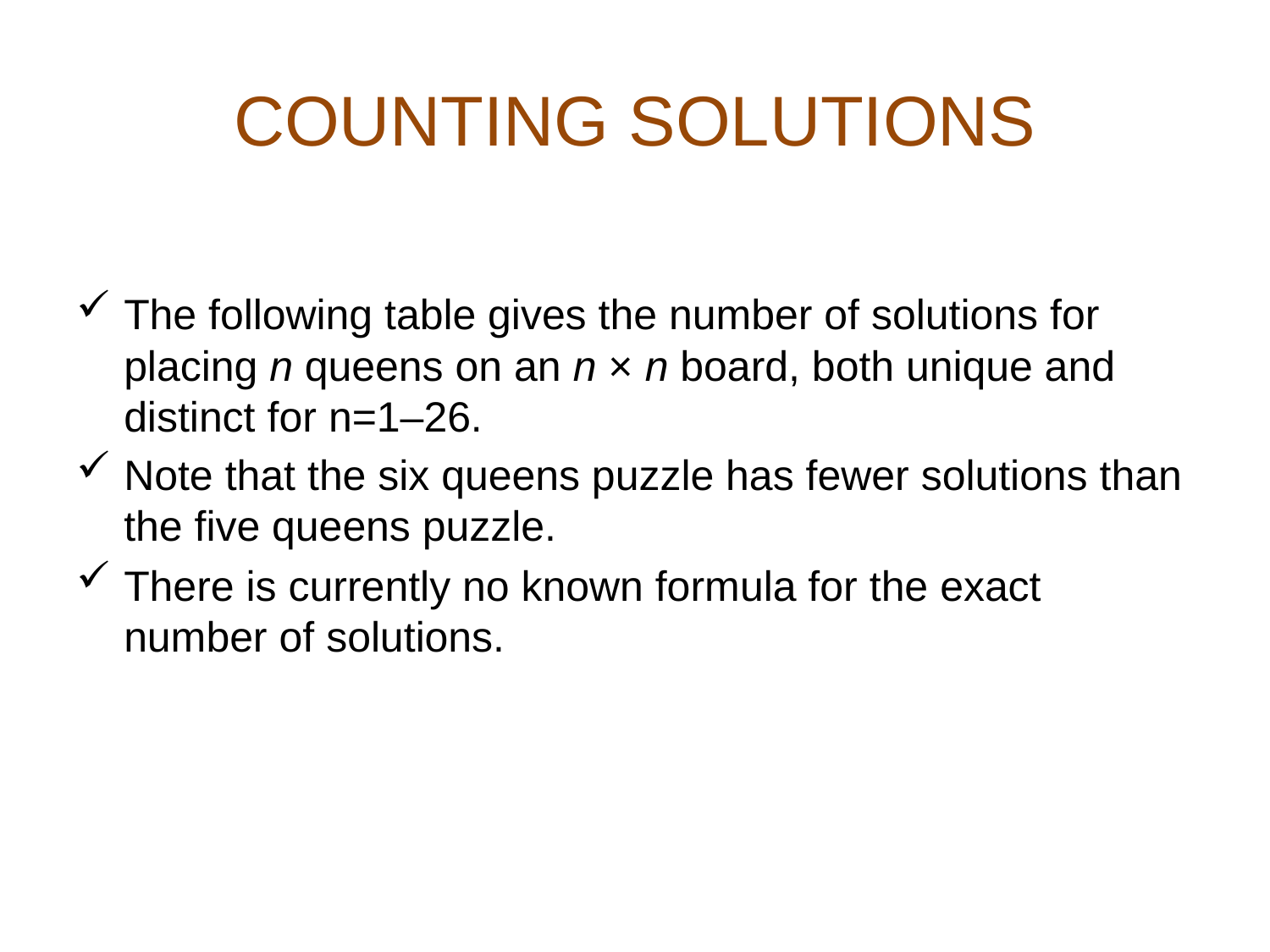

# COUNTING SOLUTIONS

The following table gives the number of solutions for placing n queens on an n × n board, both unique and distinct for n=1–26.
Note that the six queens puzzle has fewer solutions than the five queens puzzle.
There is currently no known formula for the exact number of solutions.